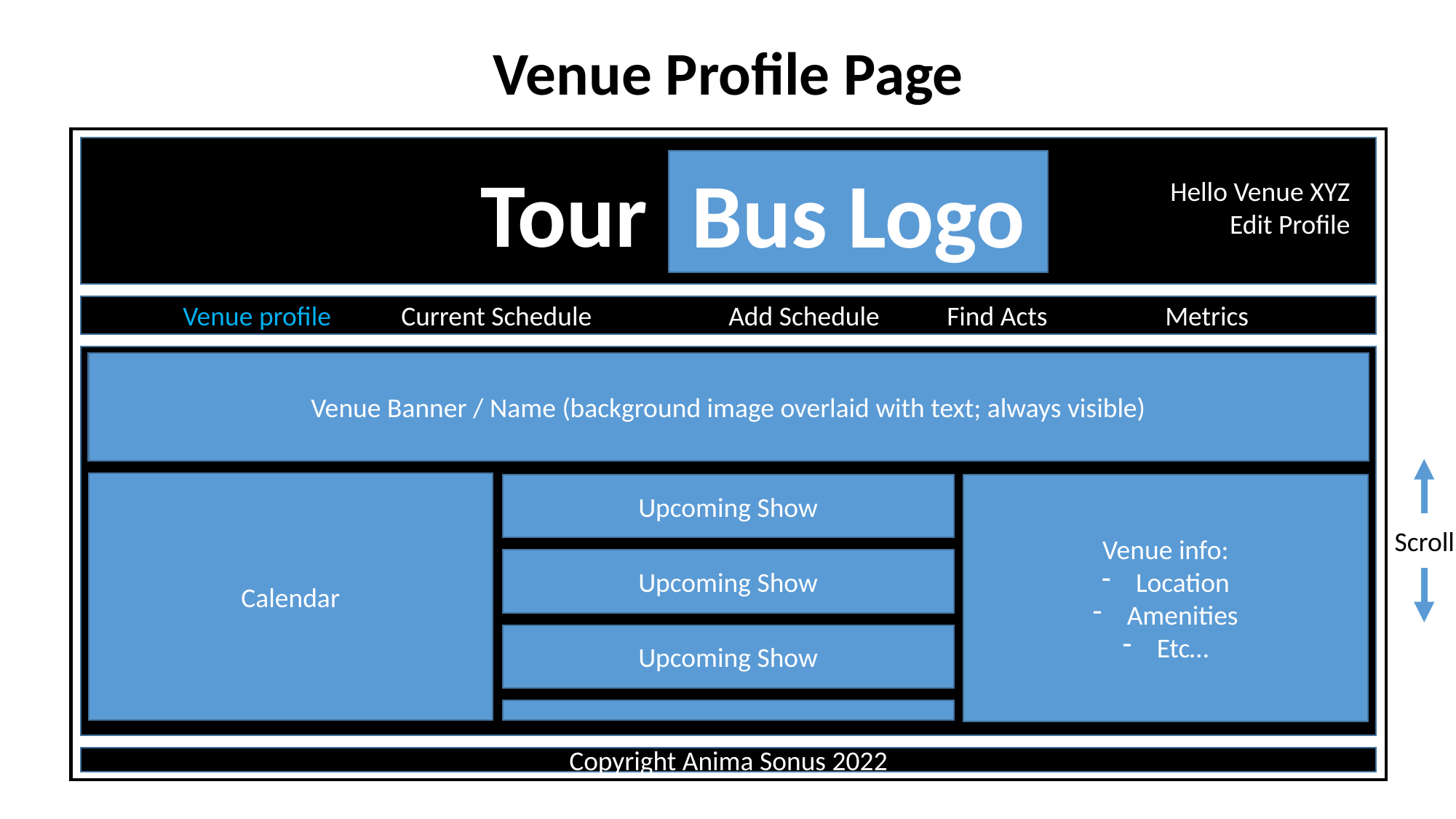

Venue Profile Page

Tour
Bus Logo
Venue profile	Current Schedule		Add Schedule	Find Acts		Metrics

Copyright Anima Sonus 2022
Hello Venue XYZ
Edit Profile
Venue Banner / Name (background image overlaid with text; always visible)
Scroll
Calendar
Upcoming Show
Venue info:
Location
Amenities
Etc…
Upcoming Show
Upcoming Show